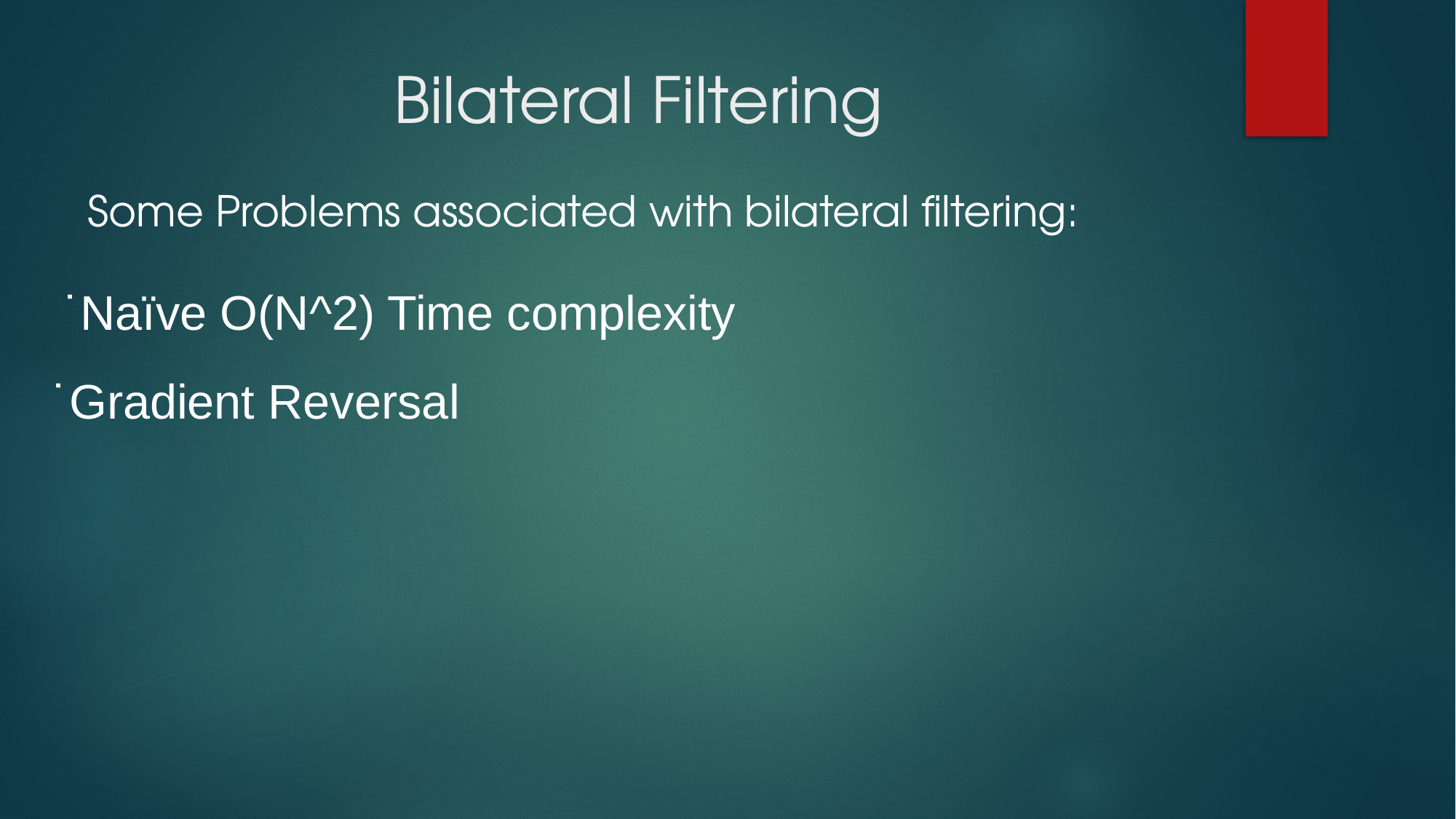

# Bilateral Filtering
Some Problems associated with bilateral filtering:
˙Naïve O(N^2) Time complexity
˙Gradient Reversal